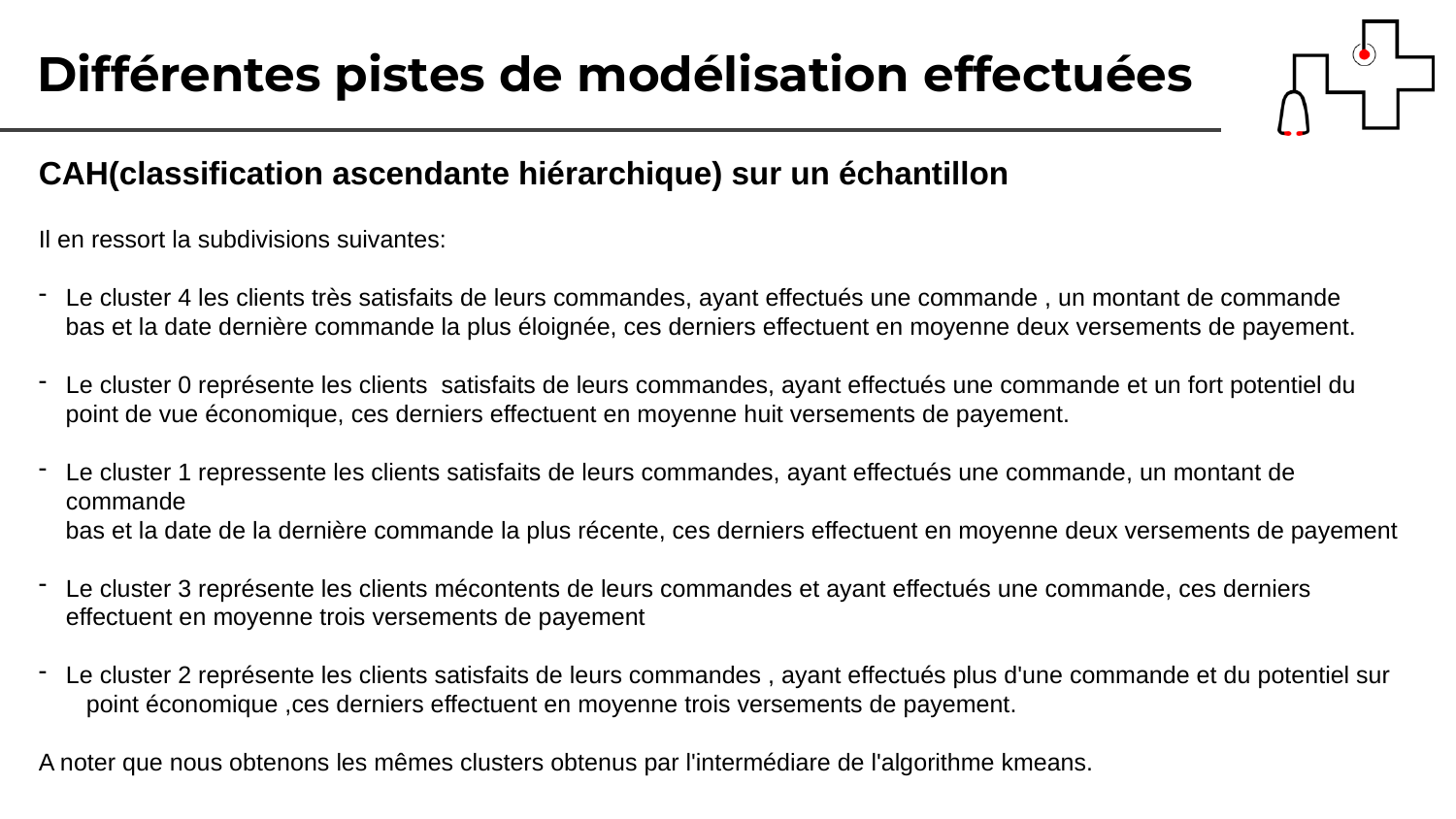

Différentes pistes de modélisation effectuées

CAH(classification ascendante hiérarchique) sur un échantillon
Il en ressort la subdivisions suivantes:

Le cluster 4 les clients très satisfaits de leurs commandes, ayant effectués une commande , un montant de commande
    bas et la date dernière commande la plus éloignée, ces derniers effectuent en moyenne deux versements de payement.

Le cluster 0 représente les clients  satisfaits de leurs commandes, ayant effectués une commande et un fort potentiel du
    point de vue économique, ces derniers effectuent en moyenne huit versements de payement.

Le cluster 1 repressente les clients satisfaits de leurs commandes, ayant effectués une commande, un montant de commande
    bas et la date de la dernière commande la plus récente, ces derniers effectuent en moyenne deux versements de payement

Le cluster 3 représente les clients mécontents de leurs commandes et ayant effectués une commande, ces derniers effectuent en moyenne trois versements de payement

Le cluster 2 représente les clients satisfaits de leurs commandes , ayant effectués plus d'une commande et du potentiel sur       point économique ,ces derniers effectuent en moyenne trois versements de payement.

A noter que nous obtenons les mêmes clusters obtenus par l'intermédiare de l'algorithme kmeans.